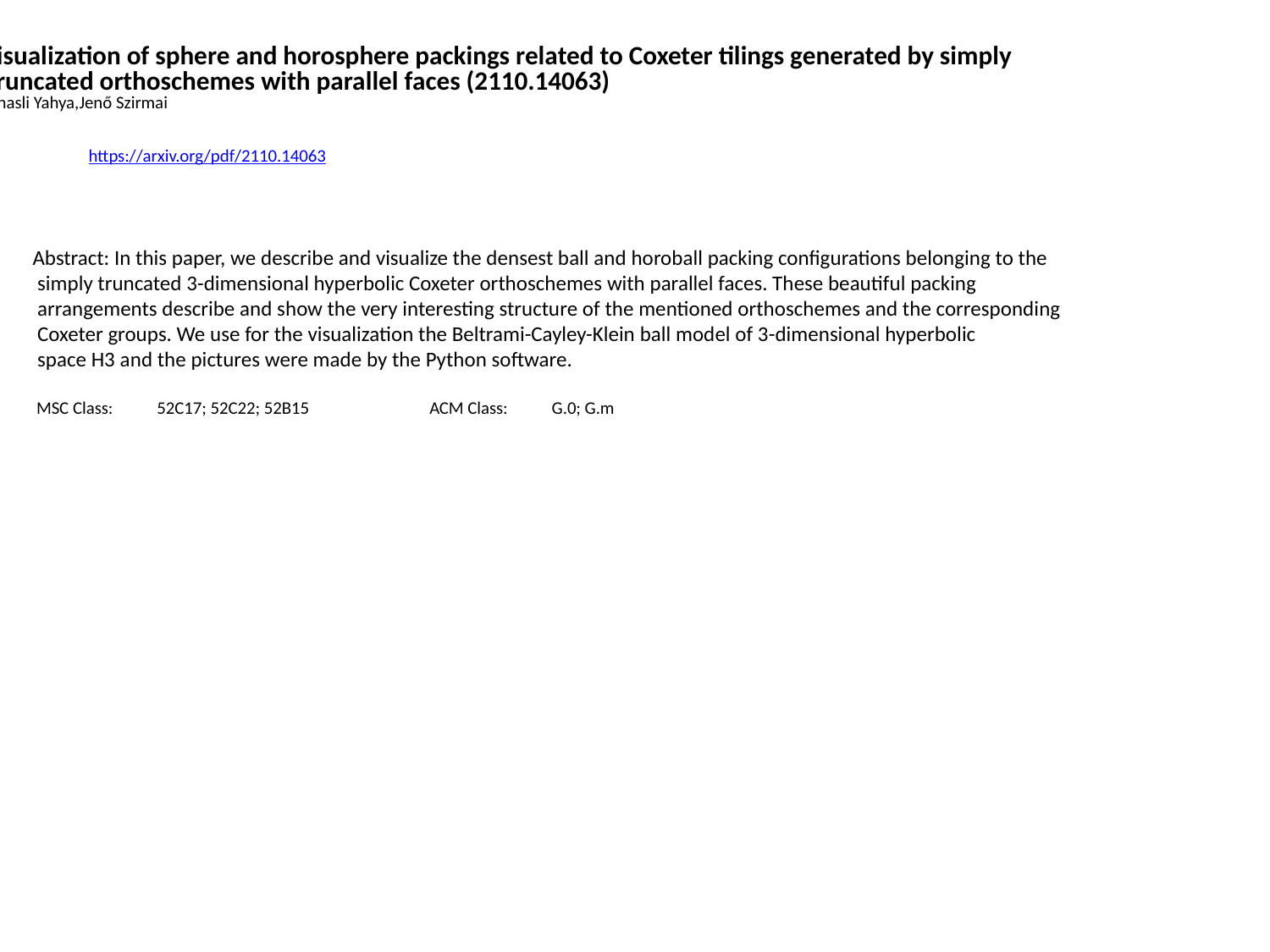

Visualization of sphere and horosphere packings related to Coxeter tilings generated by simply
 truncated orthoschemes with parallel faces (2110.14063)
Arnasli Yahya,Jenő Szirmai

https://arxiv.org/pdf/2110.14063

Abstract: In this paper, we describe and visualize the densest ball and horoball packing configurations belonging to the
 simply truncated 3-dimensional hyperbolic Coxeter orthoschemes with parallel faces. These beautiful packing
 arrangements describe and show the very interesting structure of the mentioned orthoschemes and the corresponding
 Coxeter groups. We use for the visualization the Beltrami-Cayley-Klein ball model of 3-dimensional hyperbolic
 space H3 and the pictures were made by the Python software.
 MSC Class:           52C17; 52C22; 52B15                              ACM Class:           G.0; G.m